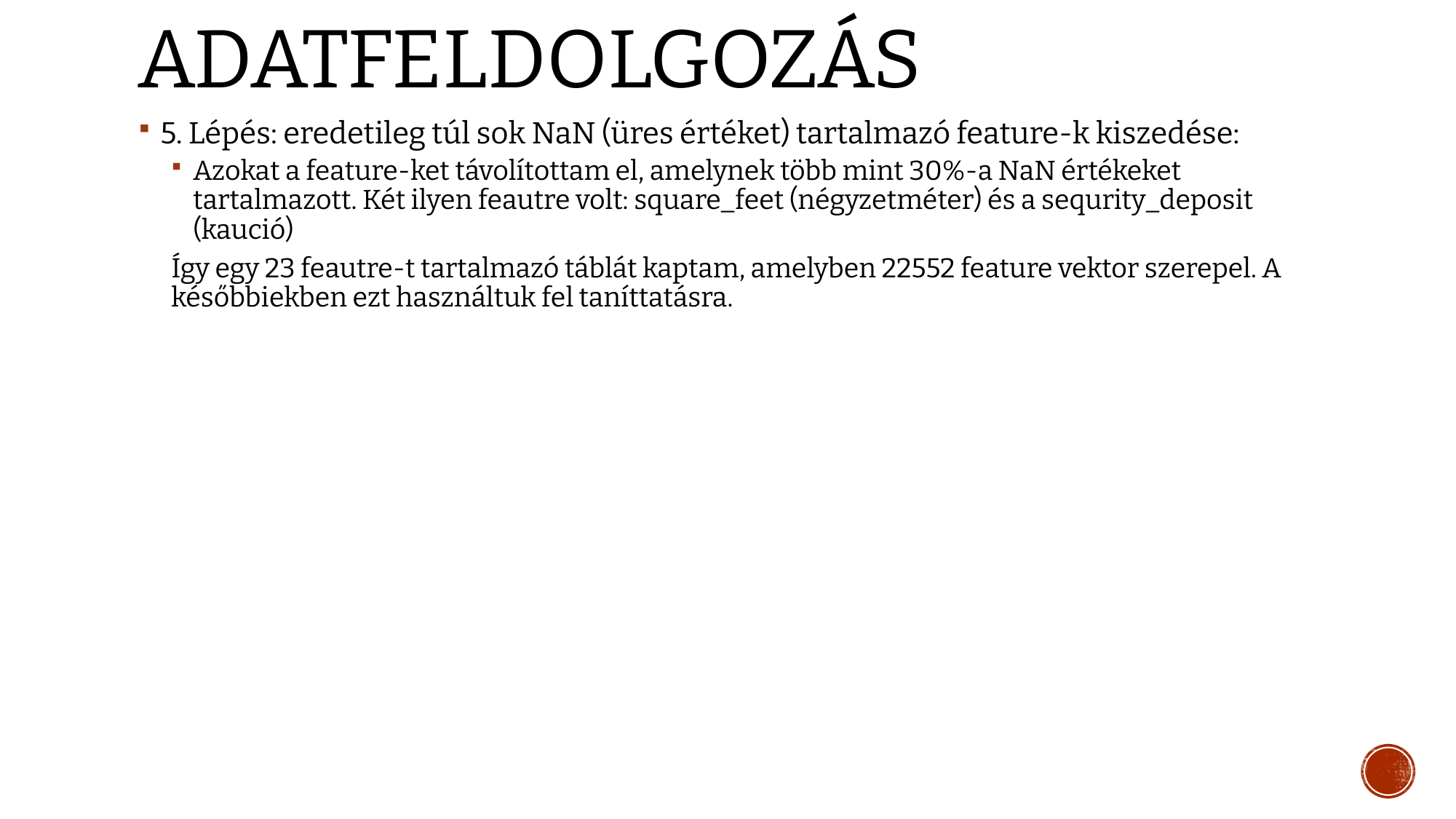

# Adatfeldolgozás
5. Lépés: eredetileg túl sok NaN (üres értéket) tartalmazó feature-k kiszedése:
Azokat a feature-ket távolítottam el, amelynek több mint 30%-a NaN értékeket tartalmazott. Két ilyen feautre volt: square_feet (négyzetméter) és a sequrity_deposit (kaució)
Így egy 23 feautre-t tartalmazó táblát kaptam, amelyben 22552 feature vektor szerepel. A későbbiekben ezt használtuk fel taníttatásra.